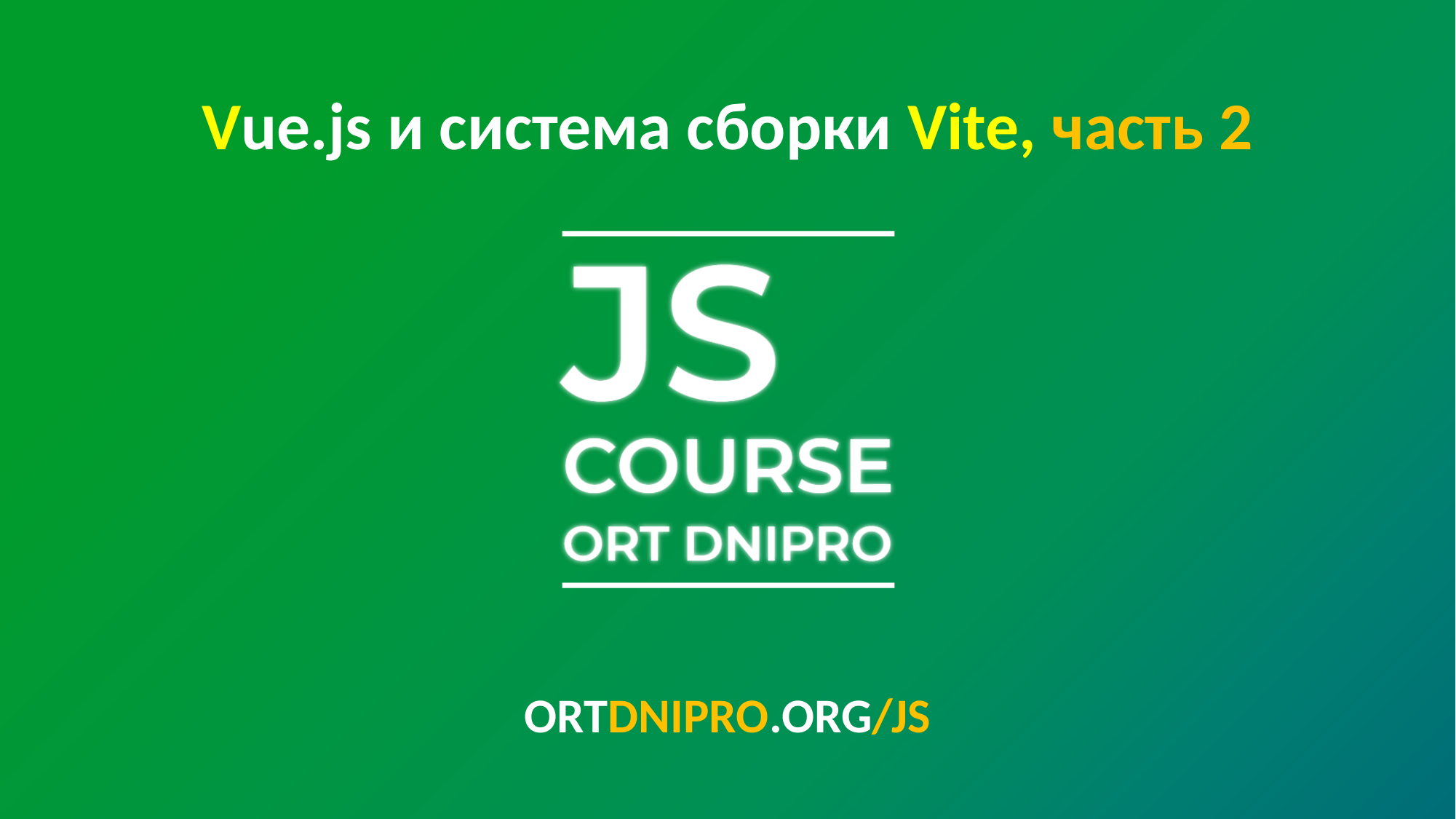

Vue.js и система сборки Vite, часть 2
ORTDNIPRO.ORG/JS